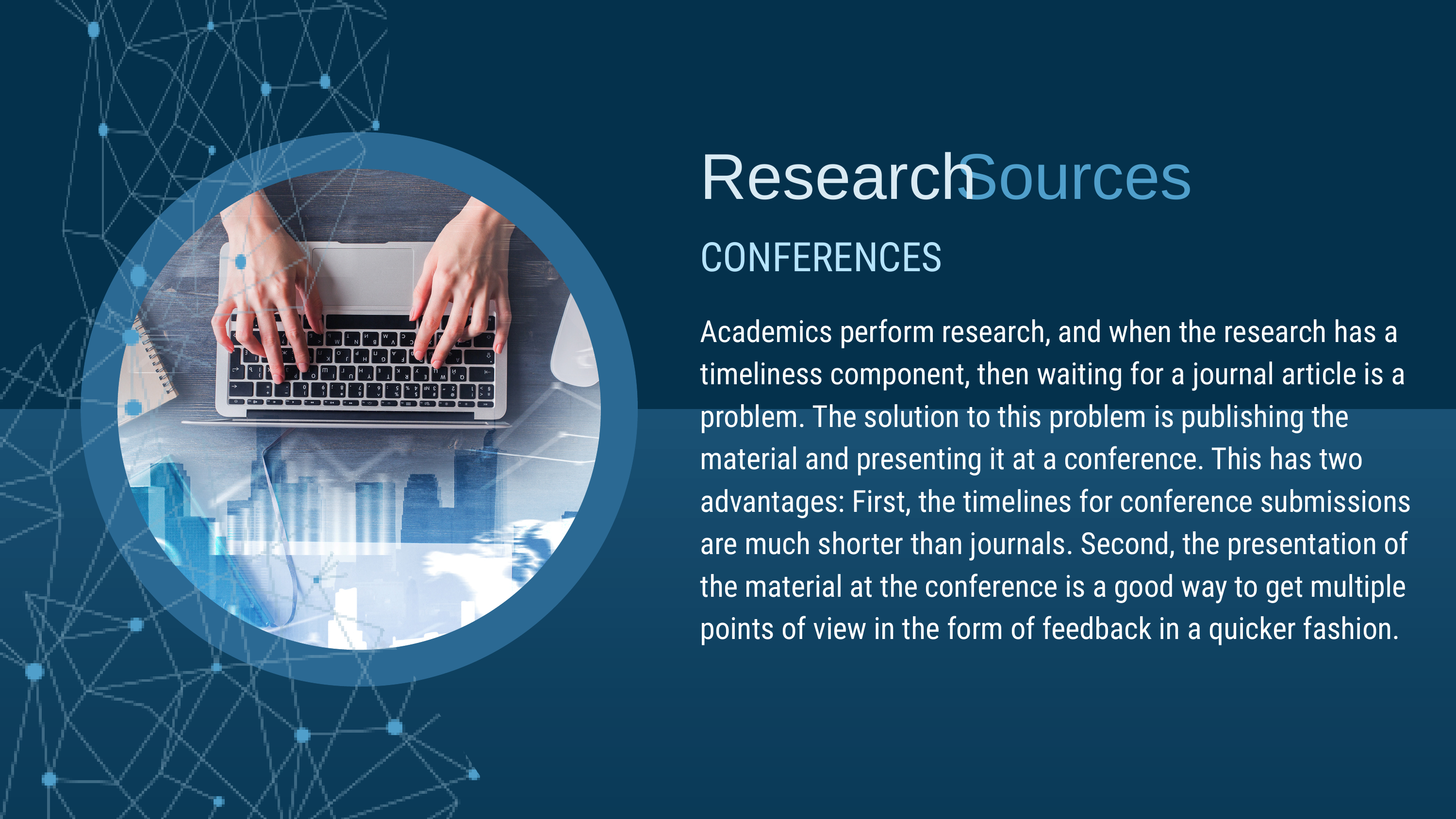

Research
Sources

CONFERENCES
Academics perform research, and when the research has a timeliness component, then waiting for a journal article is a problem. The solution to this problem is publishing the material and presenting it at a conference. This has two advantages: First, the timelines for conference submissions are much shorter than journals. Second, the presentation of the material at the conference is a good way to get multiple points of view in the form of feedback in a quicker fashion.